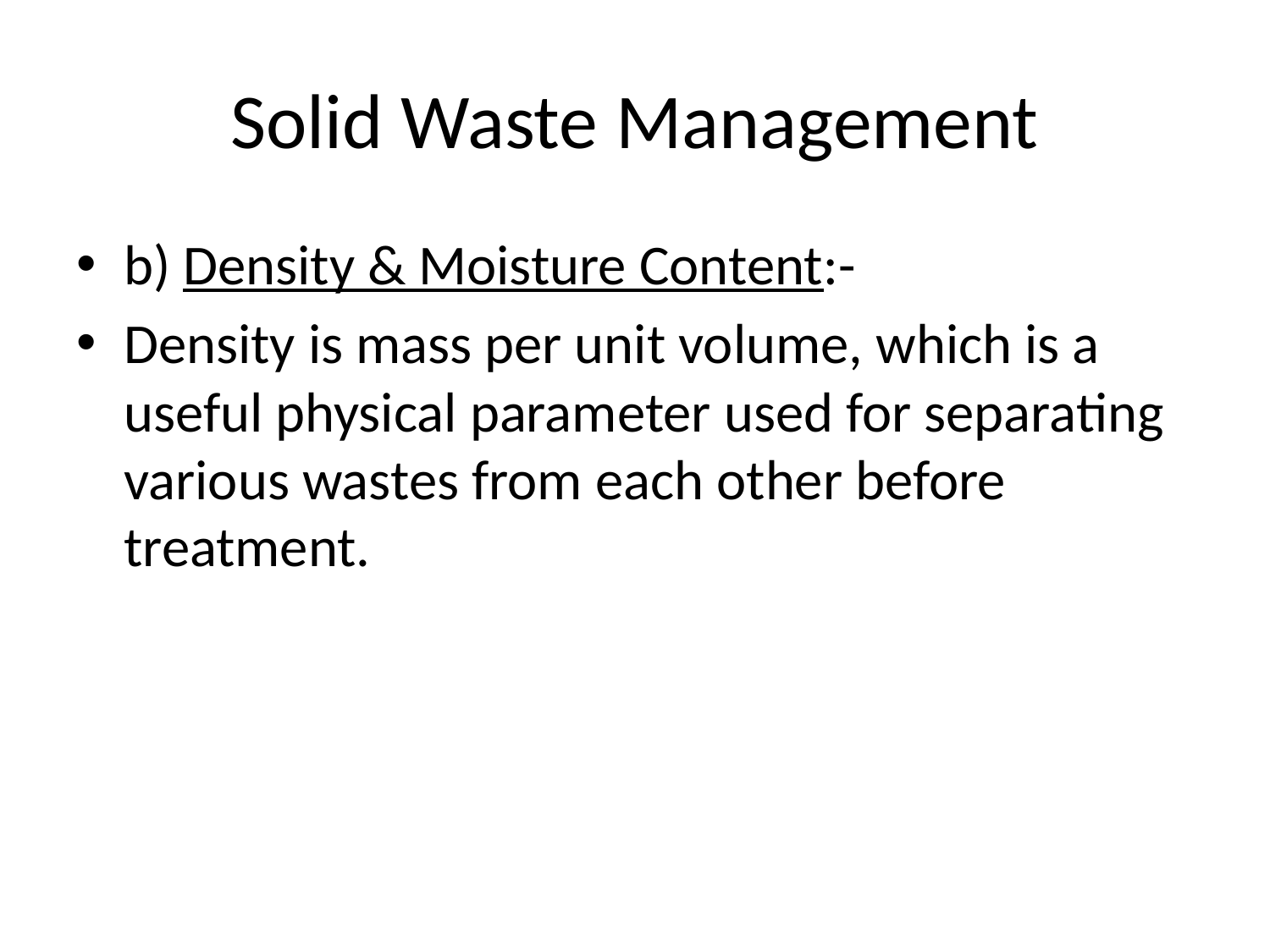

# Solid Waste Management
b) Density & Moisture Content:-
Density is mass per unit volume, which is a useful physical parameter used for separating various wastes from each other before treatment.